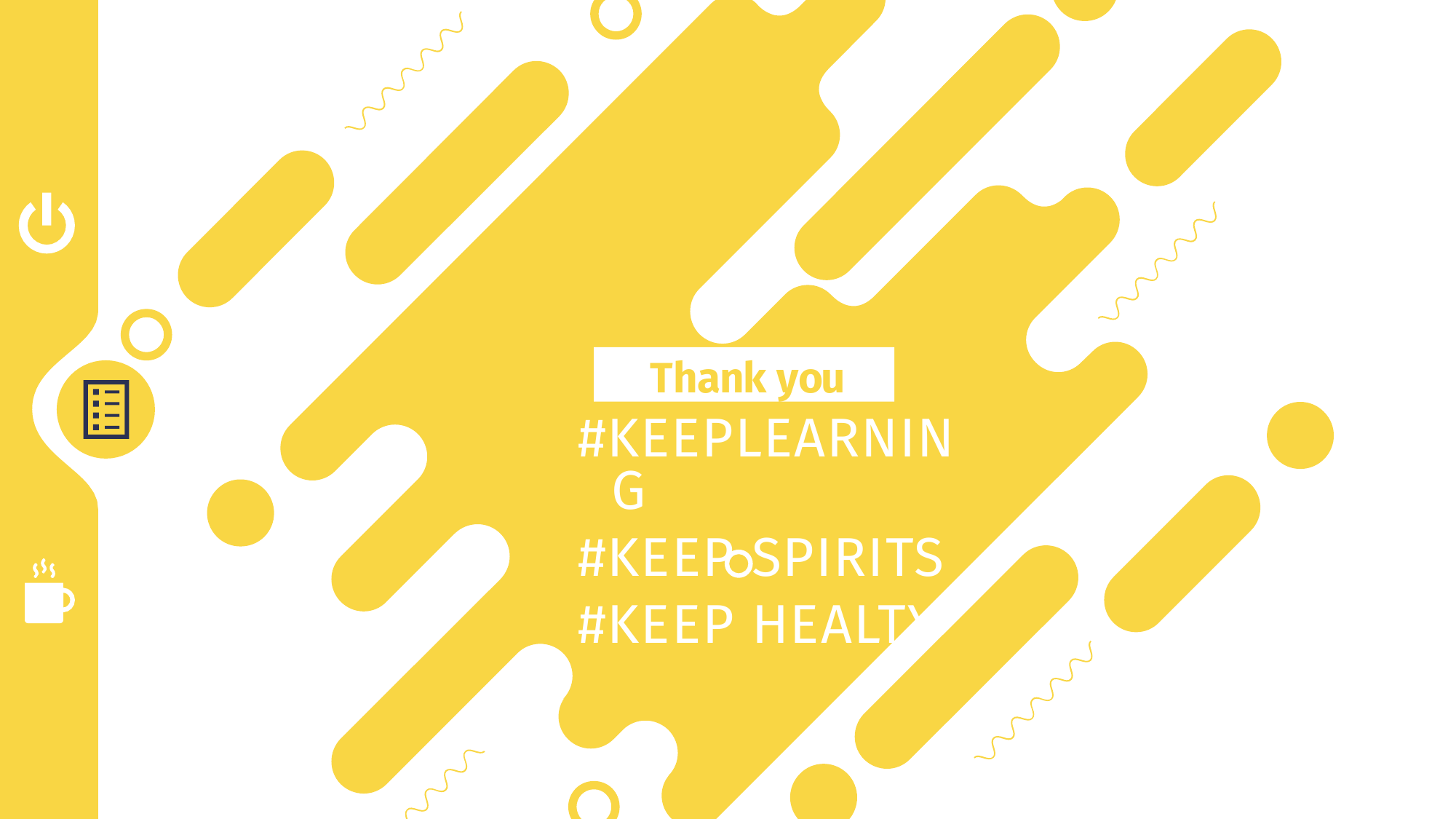

Thank you
#KEEPLEARNING
#KEEP SPIRITS
#KEEP HEALTY